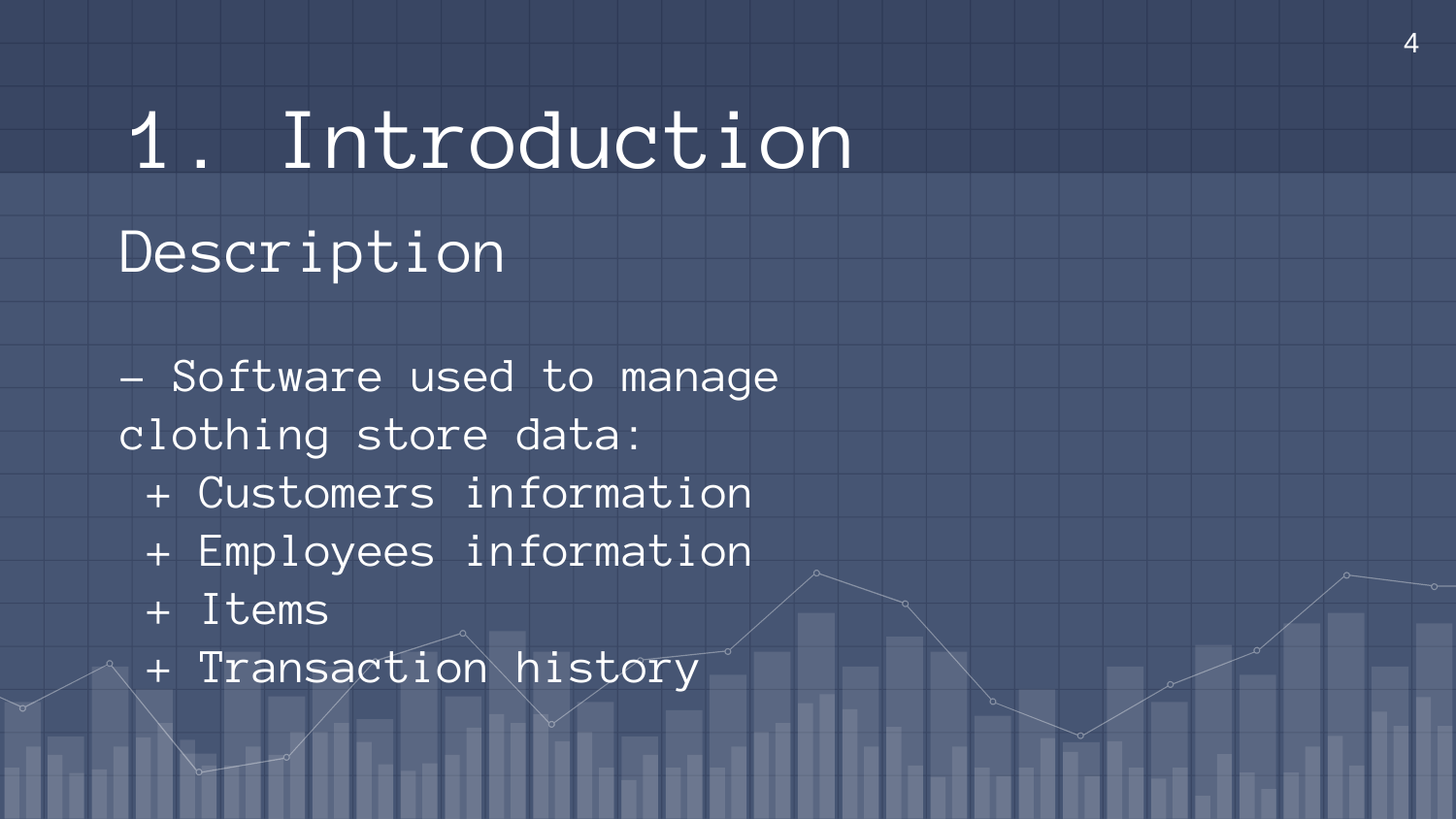

4
# 1. Introduction
Description

- Software used to manage clothing store data:
 + Customers information
 + Employees information
 + Items
 + Transaction history